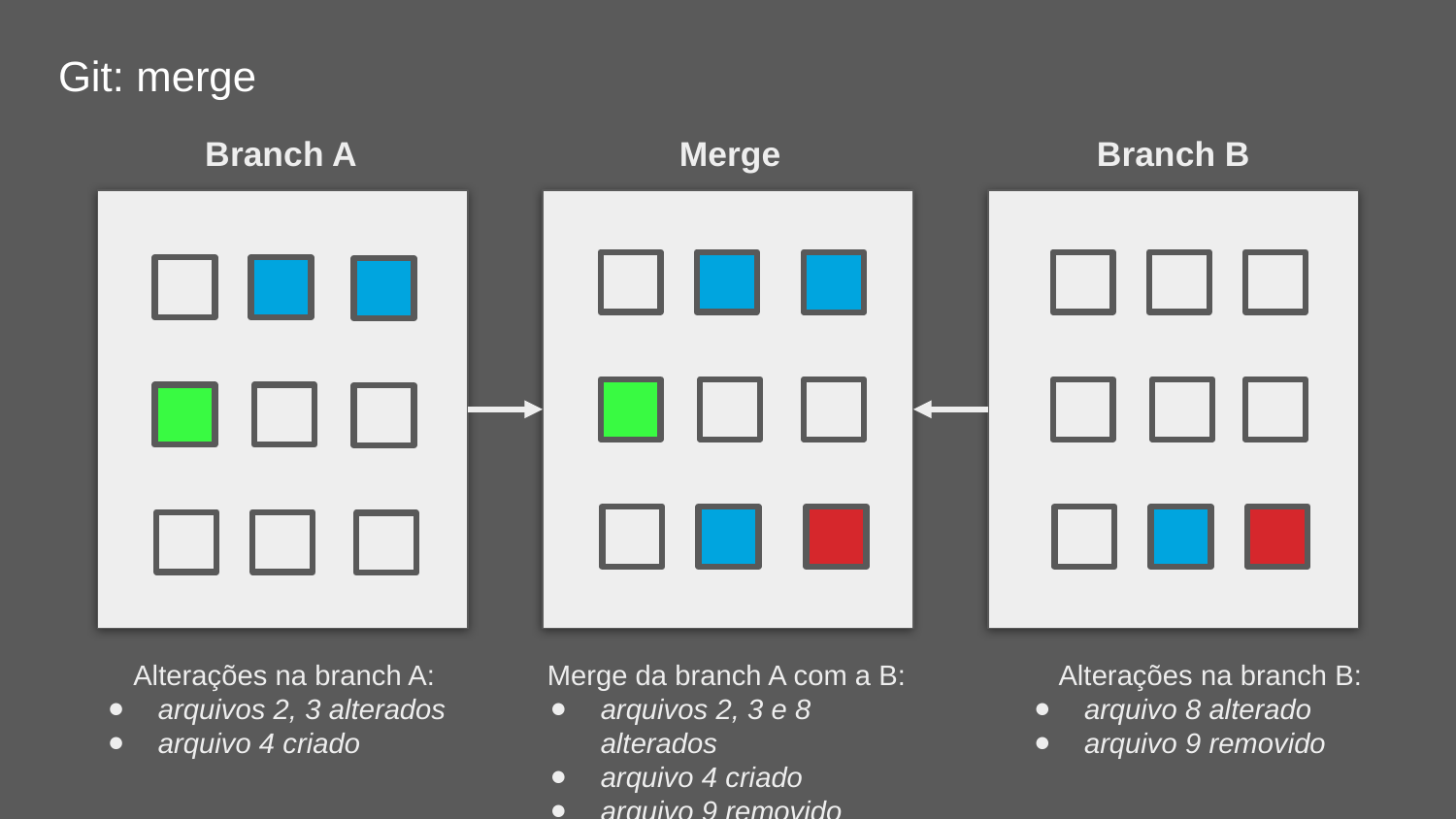

Git: merge
Branch A
Merge
Branch B

Alterações na branch A:
arquivos 2, 3 alterados
arquivo 4 criado
Merge da branch A com a B:
arquivos 2, 3 e 8 alterados
arquivo 4 criado
arquivo 9 removido
Alterações na branch B:
arquivo 8 alterado
arquivo 9 removido